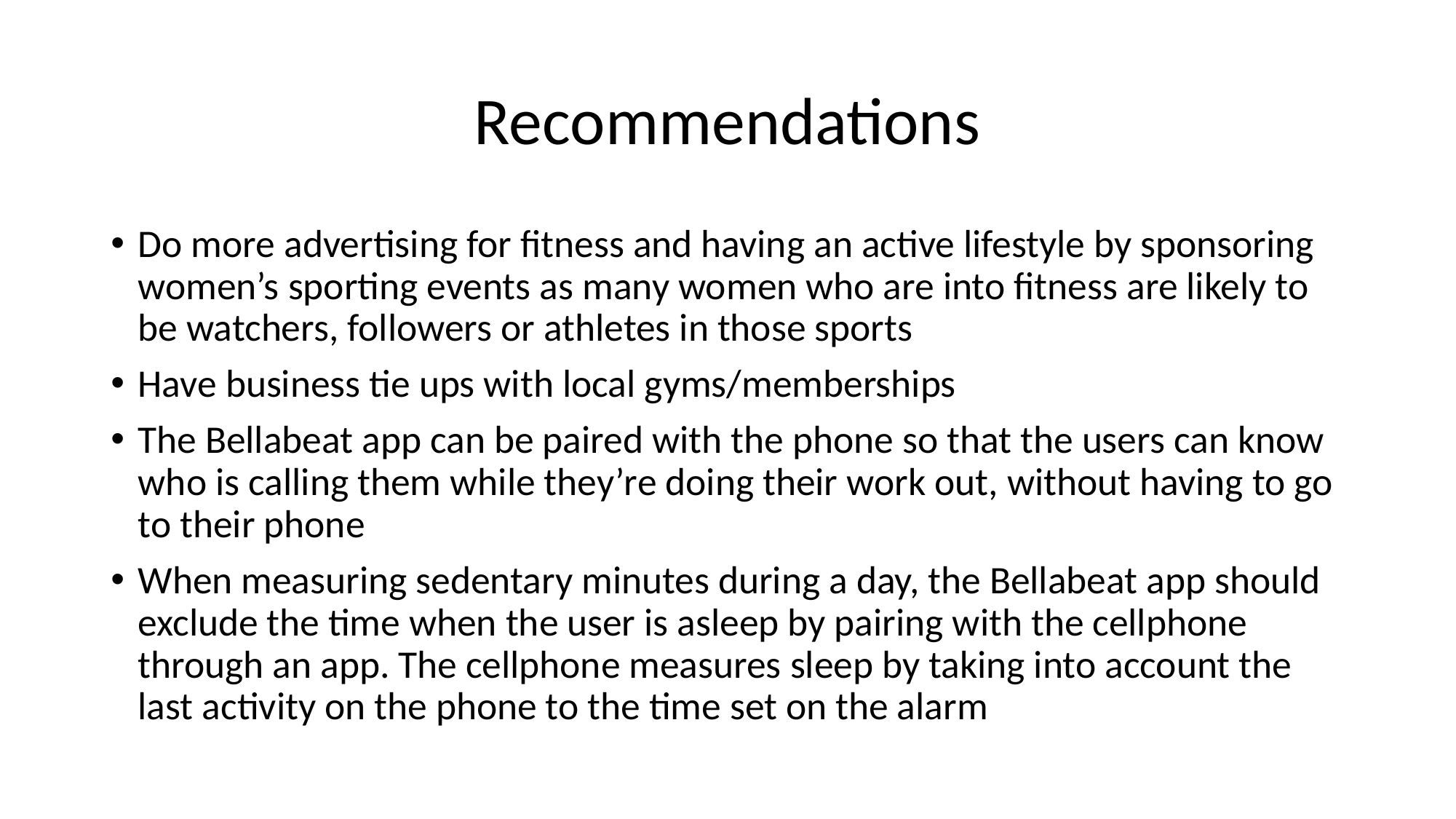

# Recommendations
Do more advertising for fitness and having an active lifestyle by sponsoring women’s sporting events as many women who are into fitness are likely to be watchers, followers or athletes in those sports
Have business tie ups with local gyms/memberships
The Bellabeat app can be paired with the phone so that the users can know who is calling them while they’re doing their work out, without having to go to their phone
When measuring sedentary minutes during a day, the Bellabeat app should exclude the time when the user is asleep by pairing with the cellphone through an app. The cellphone measures sleep by taking into account the last activity on the phone to the time set on the alarm